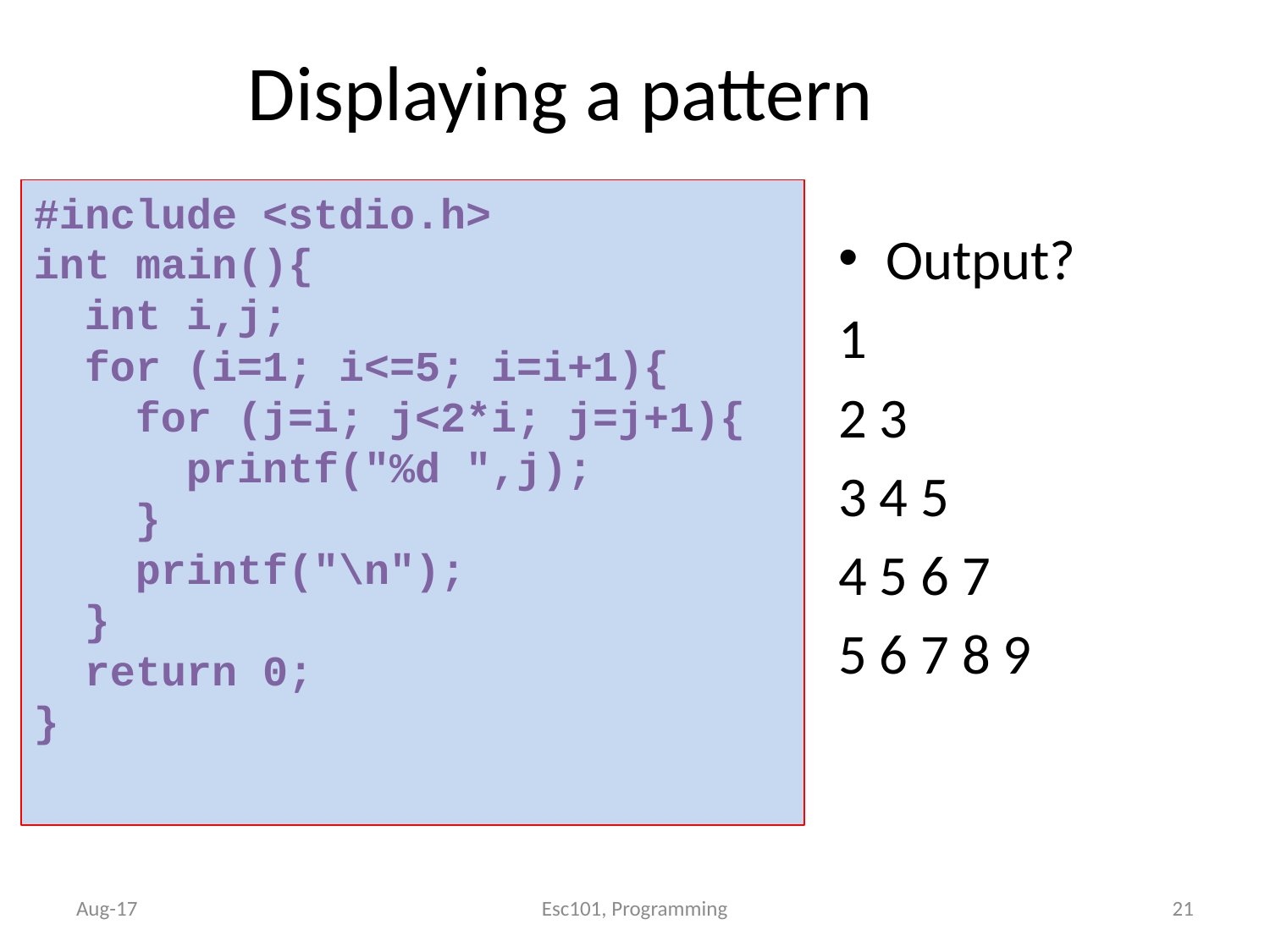

# Displaying a pattern
#include <stdio.h>
int main(){
  int i,j;
  for (i=1; i<=5; i=i+1){
    for (j=i; j<2*i; j=j+1){
      printf("%d ",j);
    }
    printf("\n");
  }
  return 0;
}
Output?
1
2 3
3 4 5
4 5 6 7
5 6 7 8 9
Aug-17
21
Esc101, Programming